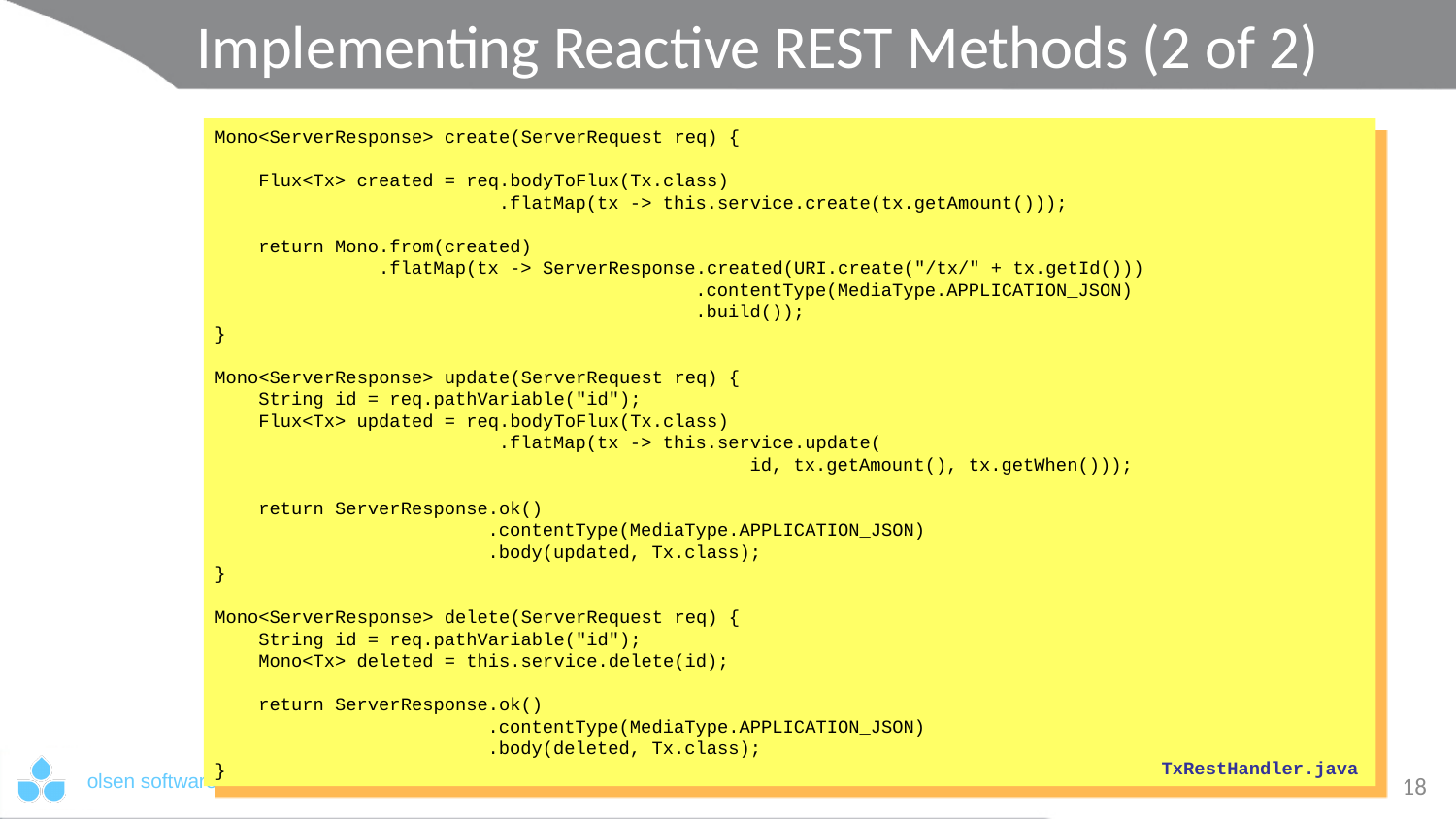

# Implementing Reactive REST Methods (2 of 2)
Mono<ServerResponse> create(ServerRequest req) {

    Flux<Tx> created = req.bodyToFlux(Tx.class)
                          .flatMap(tx -> this.service.create(tx.getAmount()));

    return Mono.from(created)
               .flatMap(tx -> ServerResponse.created(URI.create("/tx/" + tx.getId()))
                                            .contentType(MediaType.APPLICATION_JSON)
                                            .build());
}

Mono<ServerResponse> update(ServerRequest req) {
    String id = req.pathVariable("id");
    Flux<Tx> updated = req.bodyToFlux(Tx.class)
                          .flatMap(tx -> this.service.update(
                                                 id, tx.getAmount(), tx.getWhen()));

    return ServerResponse.ok()
                         .contentType(MediaType.APPLICATION_JSON)
                         .body(updated, Tx.class);
}

Mono<ServerResponse> delete(ServerRequest req) {
    String id = req.pathVariable("id");
    Mono<Tx> deleted = this.service.delete(id);

    return ServerResponse.ok()
                         .contentType(MediaType.APPLICATION_JSON)
                         .body(deleted, Tx.class);
}
TxRestHandler.java
18